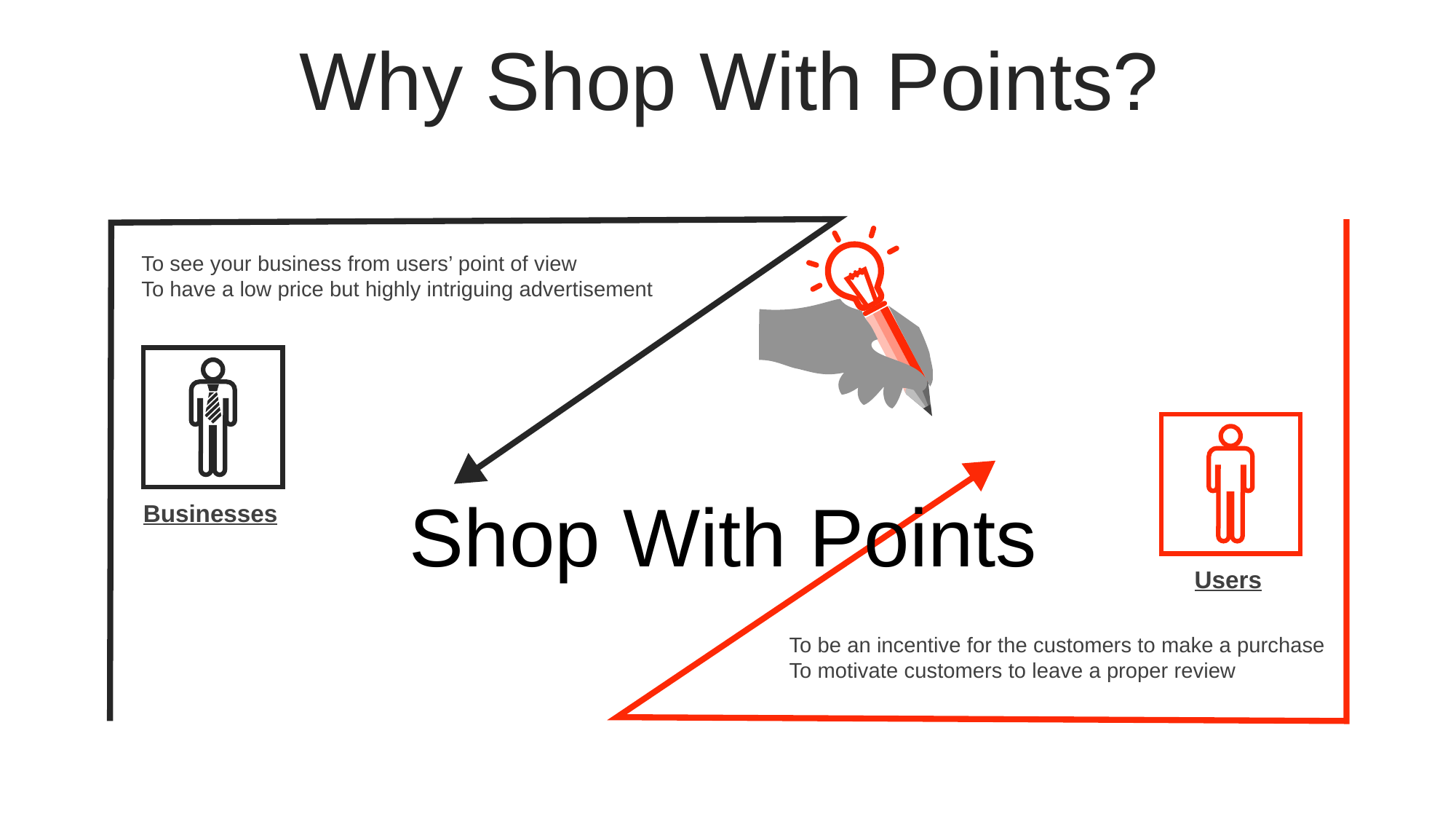

Why Shop With Points?

To see your business from users’ point of view
To have a low price but highly intriguing advertisement

Shop With Points
Businesses
Users
To be an incentive for the customers to make a purchase
To motivate customers to leave a proper review